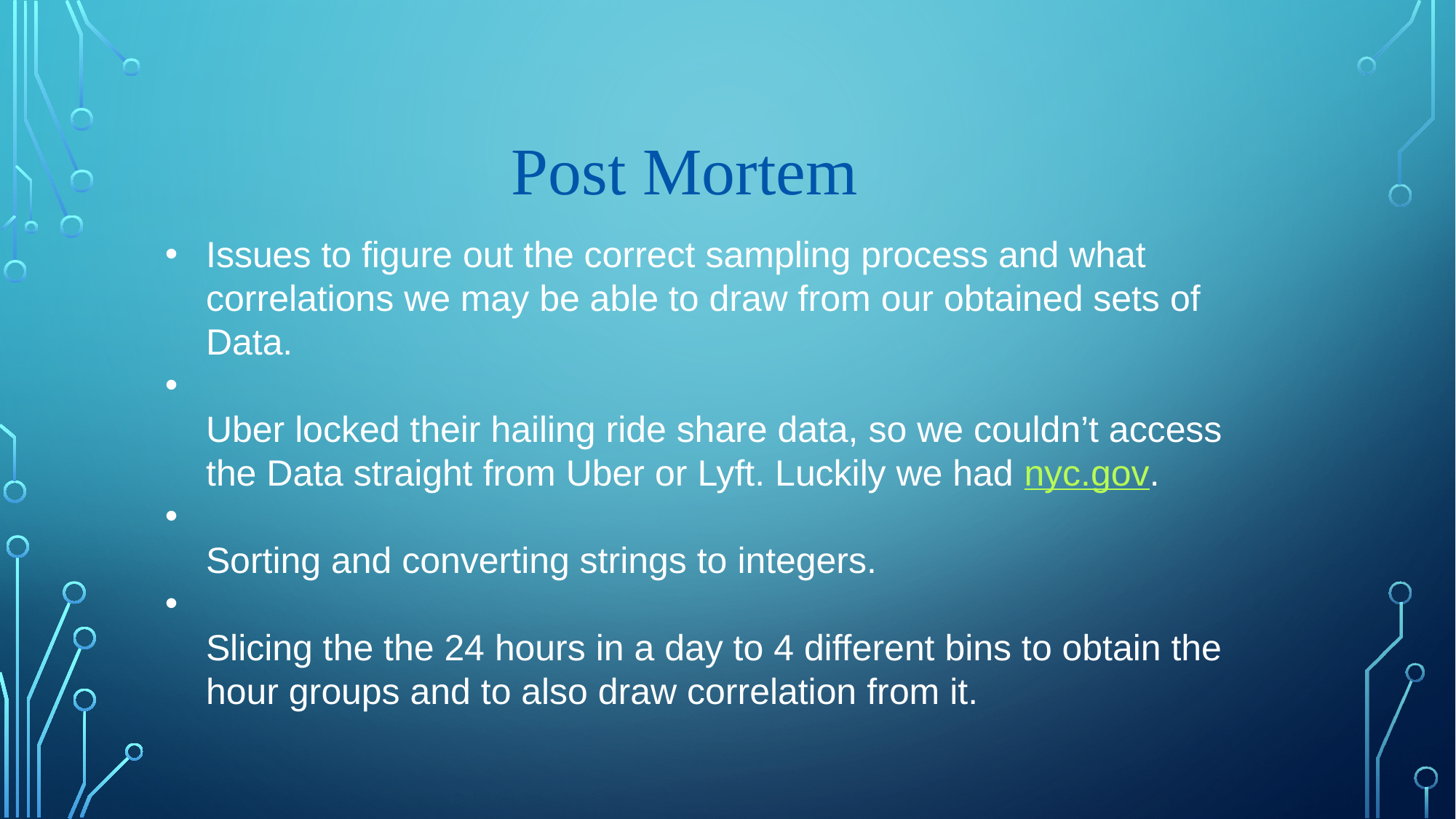

# Post Mortem
Issues to figure out the correct sampling process and what correlations we may be able to draw from our obtained sets of Data.
Uber locked their hailing ride share data, so we couldn’t access the Data straight from Uber or Lyft. Luckily we had nyc.gov.
Sorting and converting strings to integers.
Slicing the the 24 hours in a day to 4 different bins to obtain the hour groups and to also draw correlation from it.